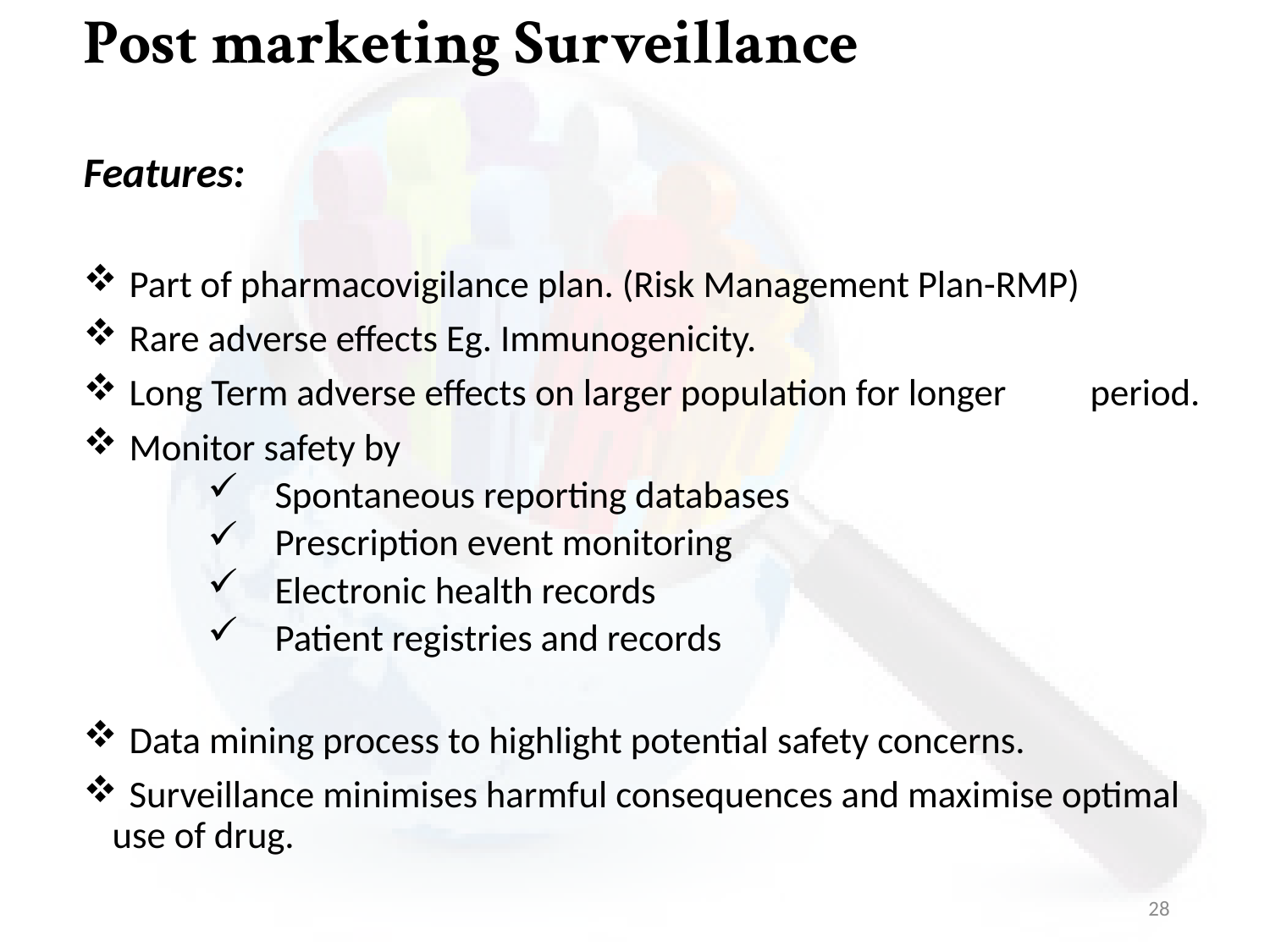

# Post marketing Surveillance
Features:

  Part of pharmacovigilance plan. (Risk Management Plan-RMP)
  Rare adverse effects Eg. Immunogenicity.
  Long Term adverse effects on larger population for longer 	period.
  Monitor safety by
Spontaneous reporting databases
Prescription event monitoring
Electronic health records
Patient registries and records

  Data mining process to highlight potential safety concerns.
  Surveillance minimises harmful consequences and maximise optimal use of drug.
28